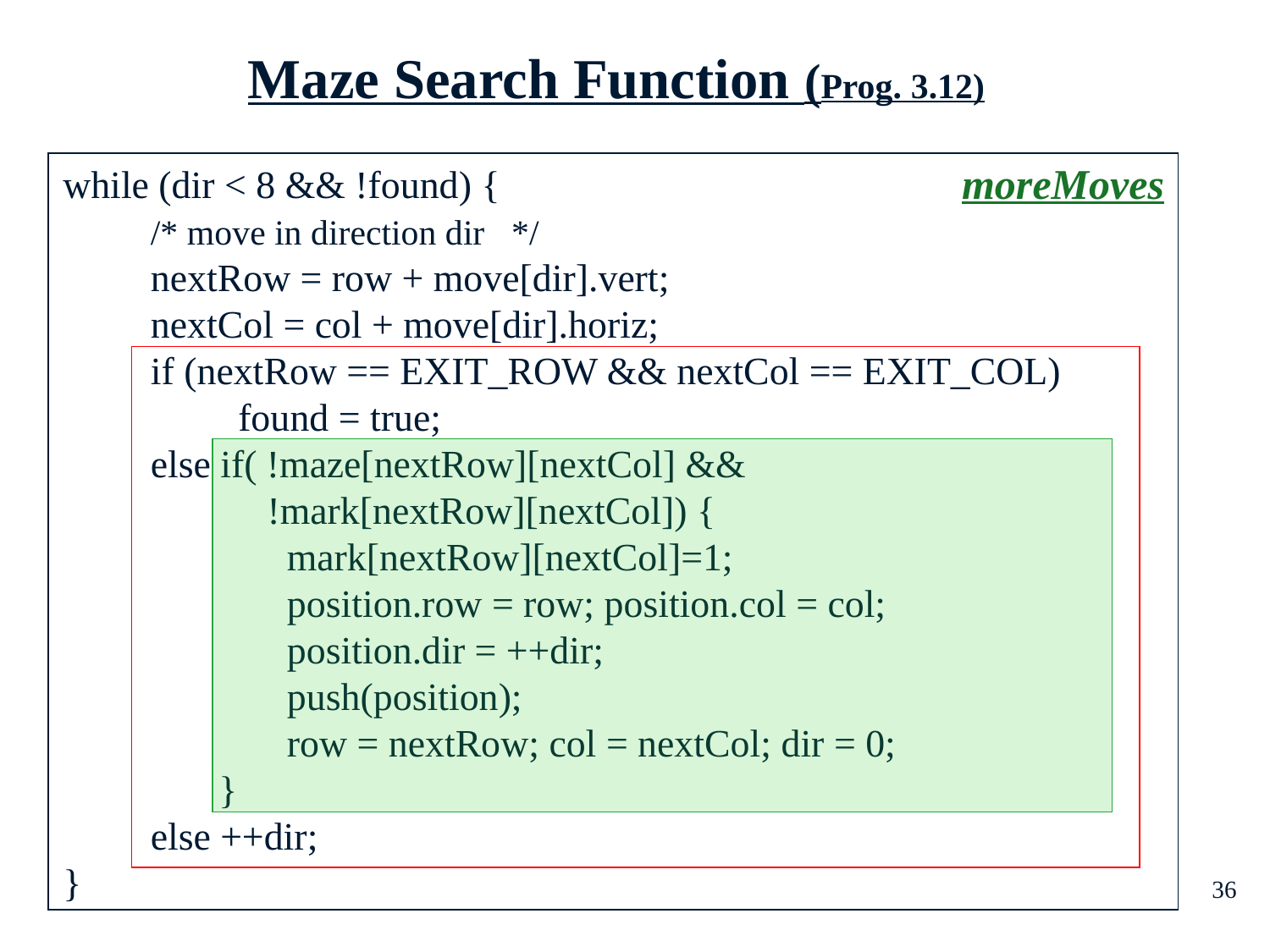

Maze Search Function (Prog. 3.12)
moreMoves

while (dir < 8 && !found) {
         /* move in direction dir   */
         nextRow = row + move[dir].vert;
         nextCol = col + move[dir].horiz;
         if (nextRow == EXIT_ROW && nextCol == EXIT_COL)
                  found = true;
         else if( !maze[nextRow][nextCol] &&
                     !mark[nextRow][nextCol]) {
                       mark[nextRow][nextCol]=1;
                       position.row = row; position.col = col;
                       position.dir = ++dir;
                       push(position);
                       row = nextRow; col = nextCol; dir = 0;
                }
         else ++dir;
}

36